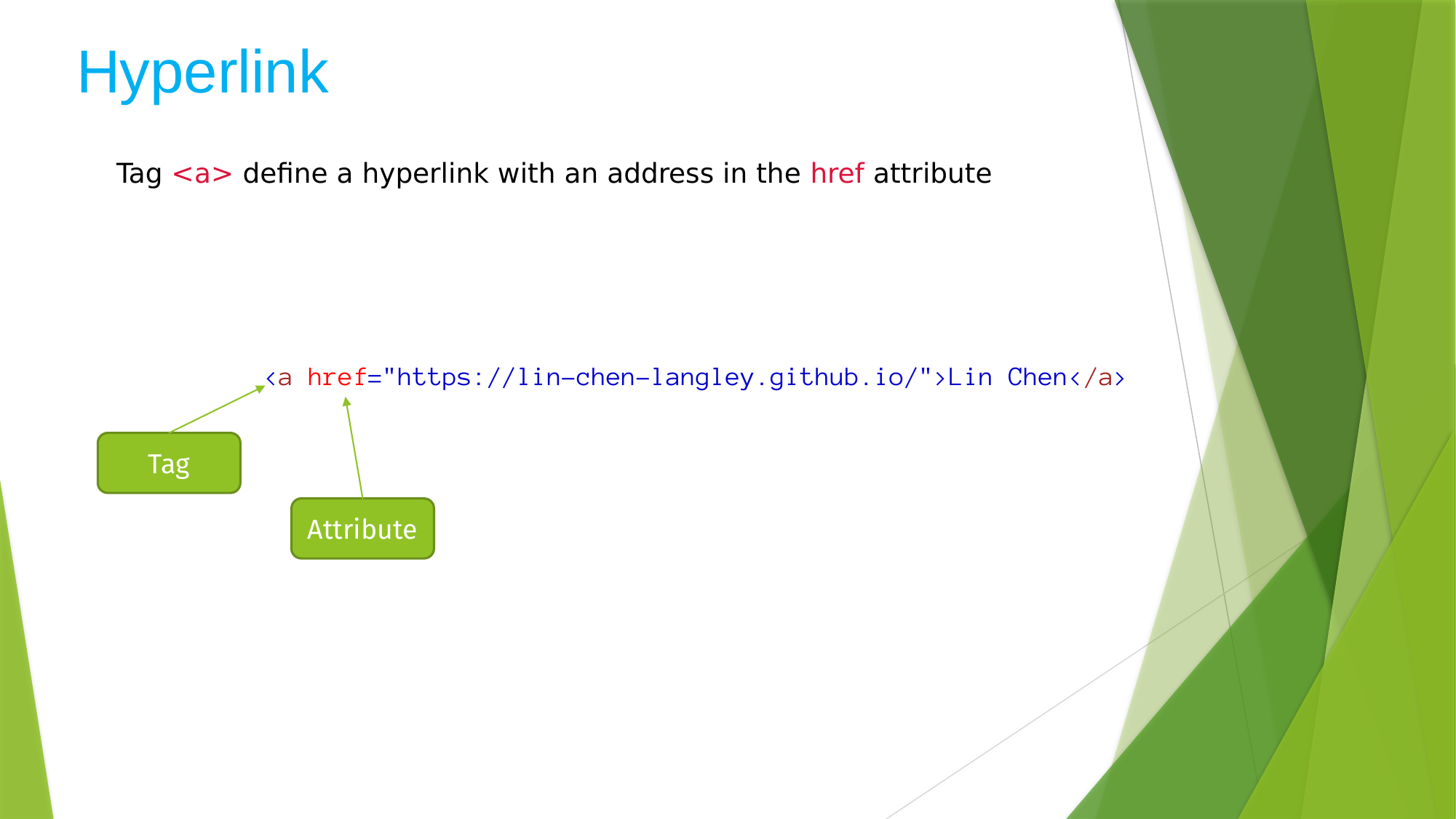

Hyperlink
Tag <a> define a hyperlink with an address in the href attribute
<a href="https://lin-chen-langley.github.io/">Lin Chen</a>
Tag
Attribute